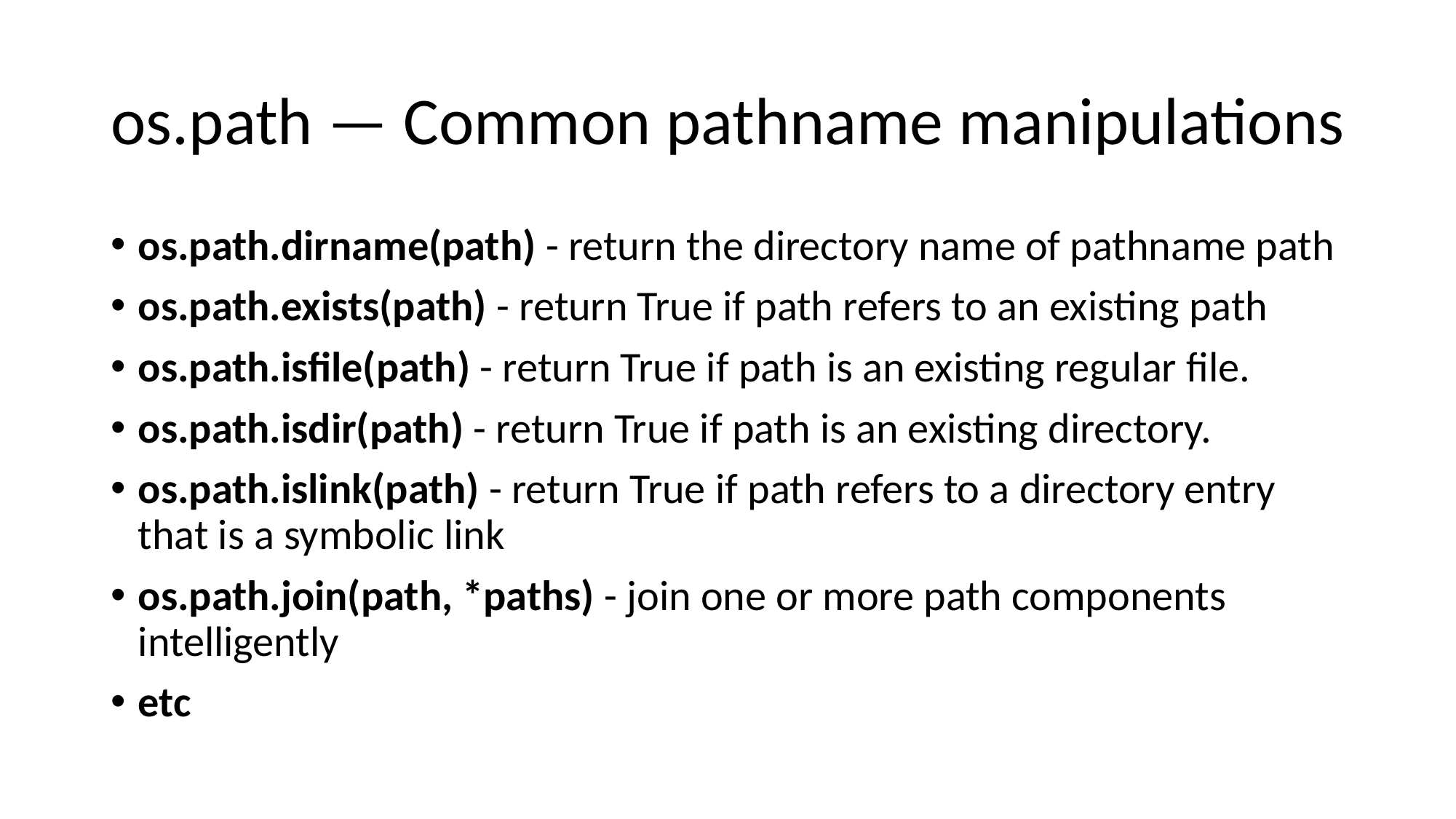

# os.path — Common pathname manipulations
os.path.dirname(path) - return the directory name of pathname path
os.path.exists(path) - return True if path refers to an existing path
os.path.isfile(path) - return True if path is an existing regular file.
os.path.isdir(path) - return True if path is an existing directory.
os.path.islink(path) - return True if path refers to a directory entry that is a symbolic link
os.path.join(path, *paths) - join one or more path components intelligently
etc